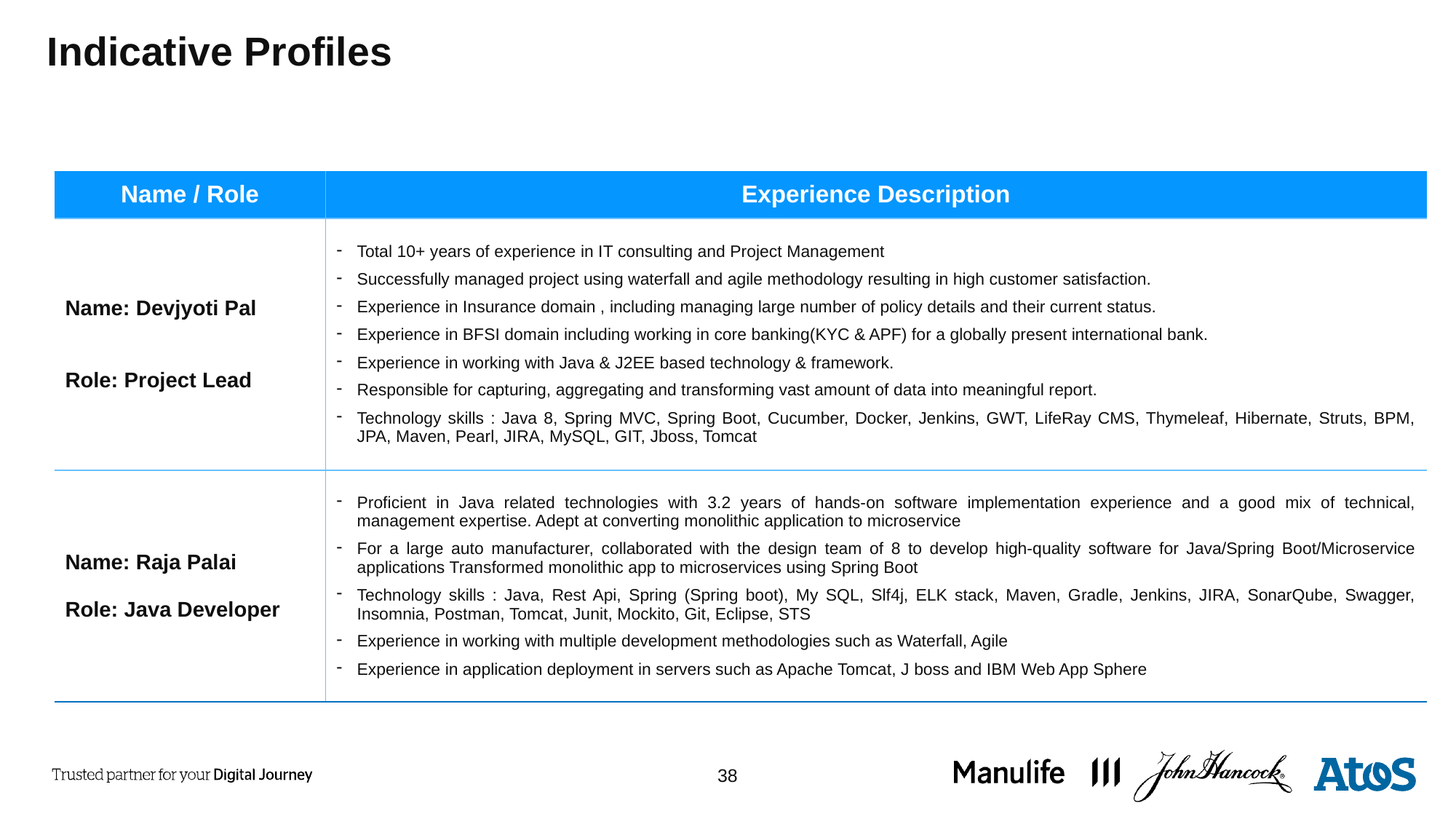

# Indicative Profiles
| Name / Role | Experience Description |
| --- | --- |
| Name: Devjyoti Pal Role: Project Lead | Total 10+ years of experience in IT consulting and Project Management Successfully managed project using waterfall and agile methodology resulting in high customer satisfaction. Experience in Insurance domain , including managing large number of policy details and their current status. Experience in BFSI domain including working in core banking(KYC & APF) for a globally present international bank. Experience in working with Java & J2EE based technology & framework. Responsible for capturing, aggregating and transforming vast amount of data into meaningful report. Technology skills : Java 8, Spring MVC, Spring Boot, Cucumber, Docker, Jenkins, GWT, LifeRay CMS, Thymeleaf, Hibernate, Struts, BPM, JPA, Maven, Pearl, JIRA, MySQL, GIT, Jboss, Tomcat |
| Name: Raja Palai Role: Java Developer | Proficient in Java related technologies with 3.2 years of hands-on software implementation experience and a good mix of technical, management expertise. Adept at converting monolithic application to microservice For a large auto manufacturer, collaborated with the design team of 8 to develop high-quality software for Java/Spring Boot/Microservice applications Transformed monolithic app to microservices using Spring Boot Technology skills : Java, Rest Api, Spring (Spring boot), My SQL, Slf4j, ELK stack, Maven, Gradle, Jenkins, JIRA, SonarQube, Swagger, Insomnia, Postman, Tomcat, Junit, Mockito, Git, Eclipse, STS Experience in working with multiple development methodologies such as Waterfall, Agile Experience in application deployment in servers such as Apache Tomcat, J boss and IBM Web App Sphere |